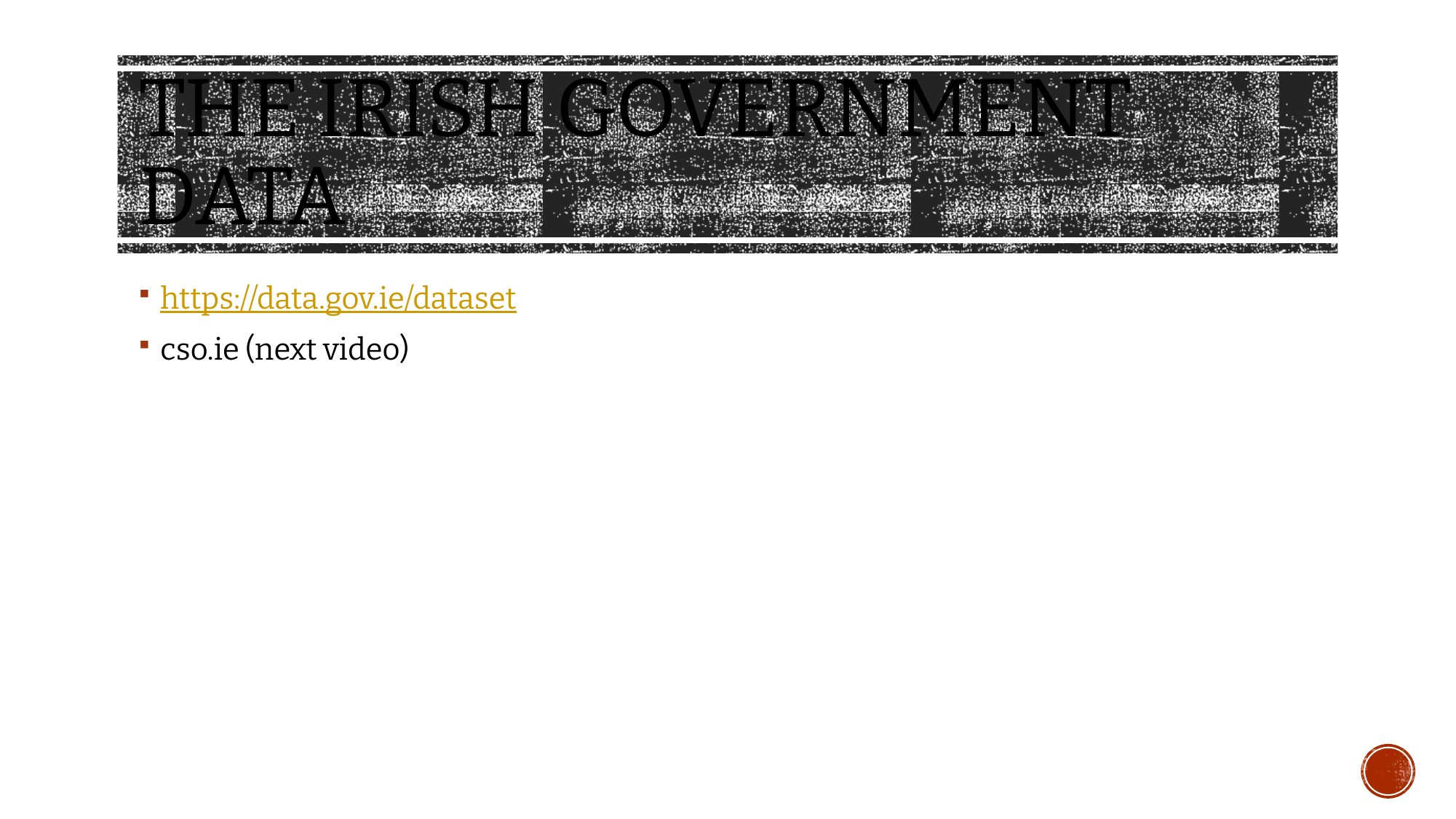

# The Irish Government data

https://data.gov.ie/dataset
cso.ie (next video)